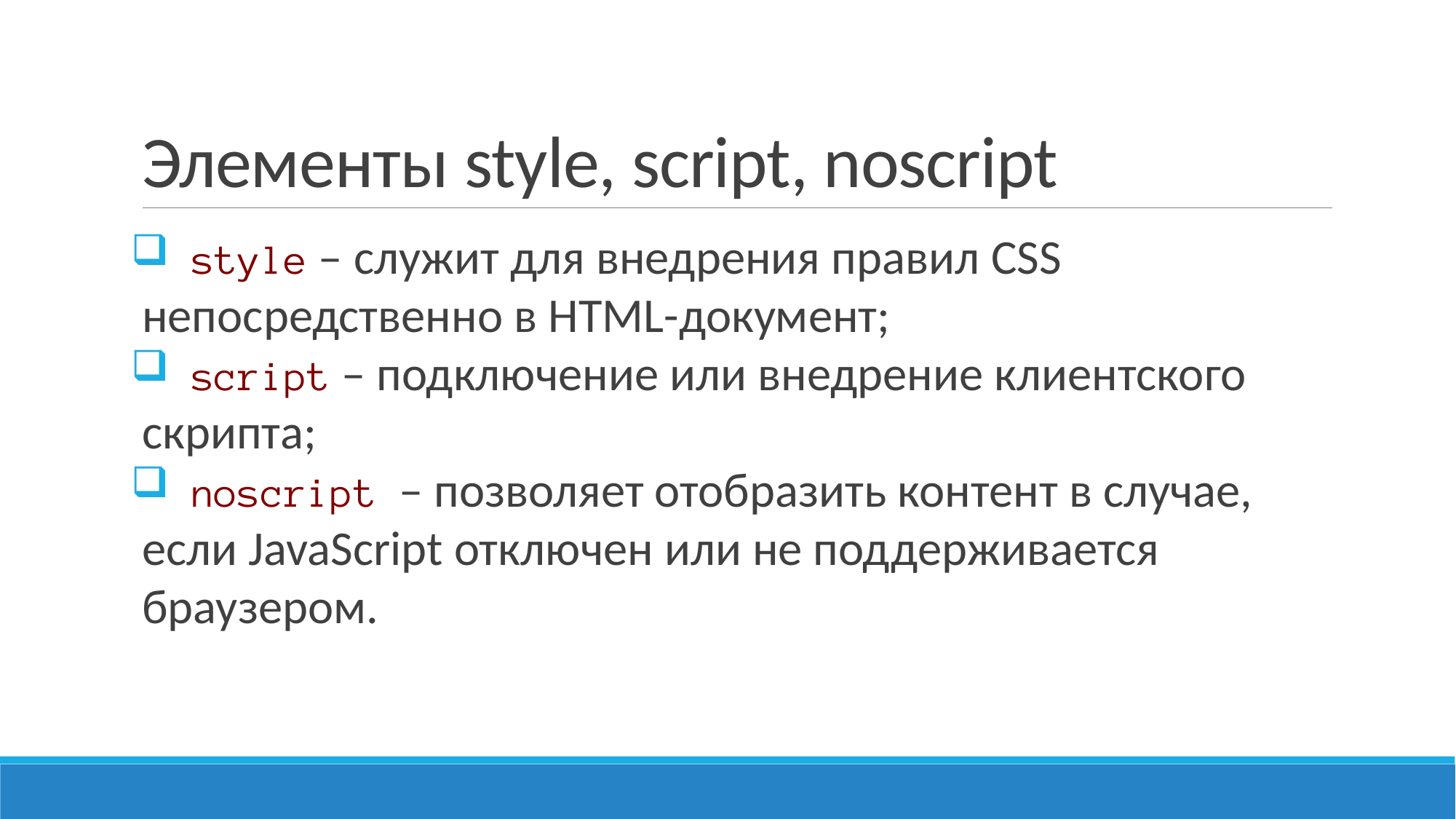

# Элементы style, script, noscript
 style – служит для внедрения правил CSS непосредственно в HTML-документ;
 script – подключение или внедрение клиентского скрипта;
 noscript  – позволяет отобразить контент в случае, если JavaScript отключен или не поддерживается браузером.